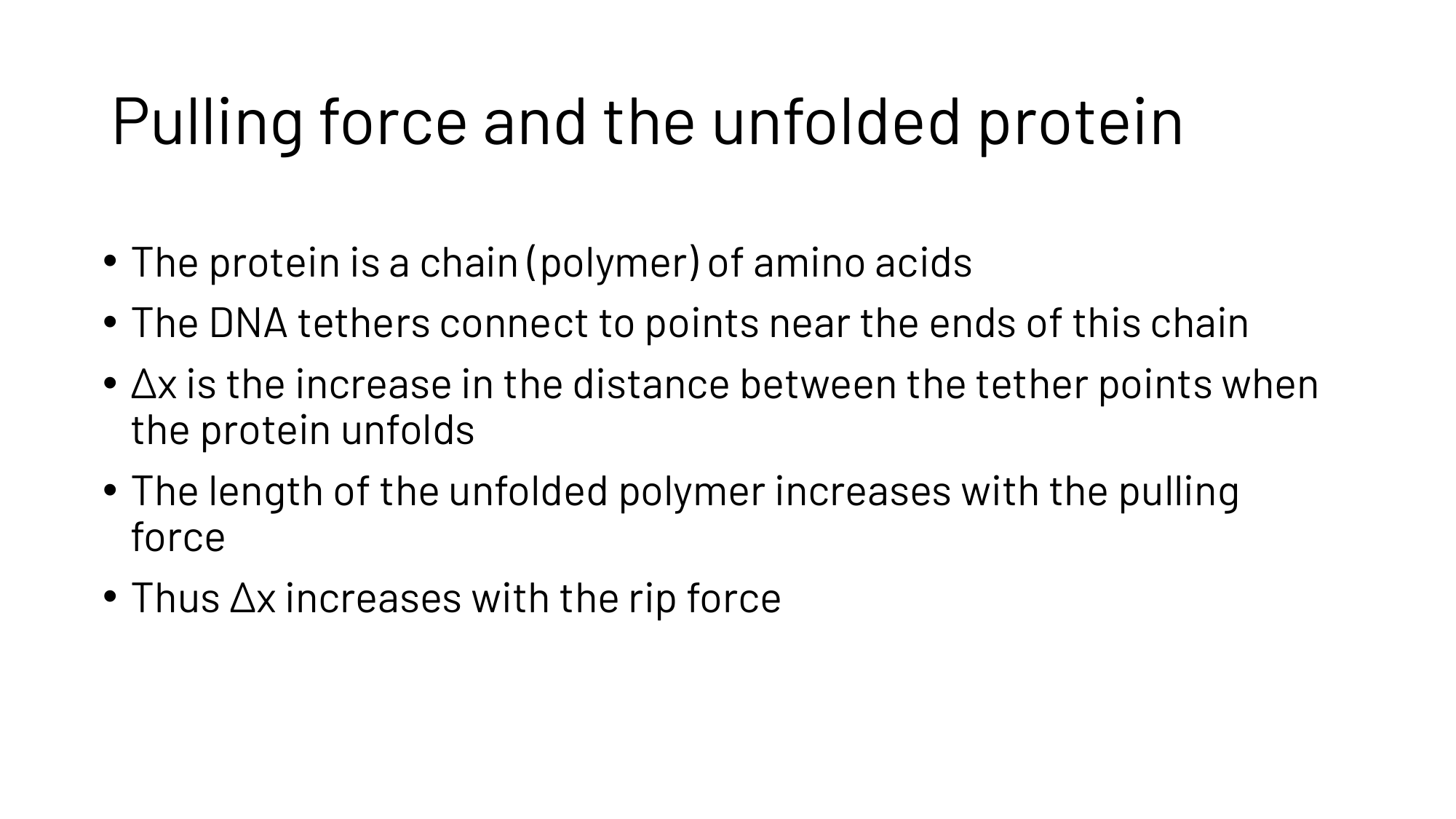

# Pulling force and the unfolded protein
The protein is a chain (polymer) of amino acids
The DNA tethers connect to points near the ends of this chain
Δx is the increase in the distance between the tether points when the protein unfolds
The length of the unfolded polymer increases with the pulling force
Thus Δx increases with the rip force